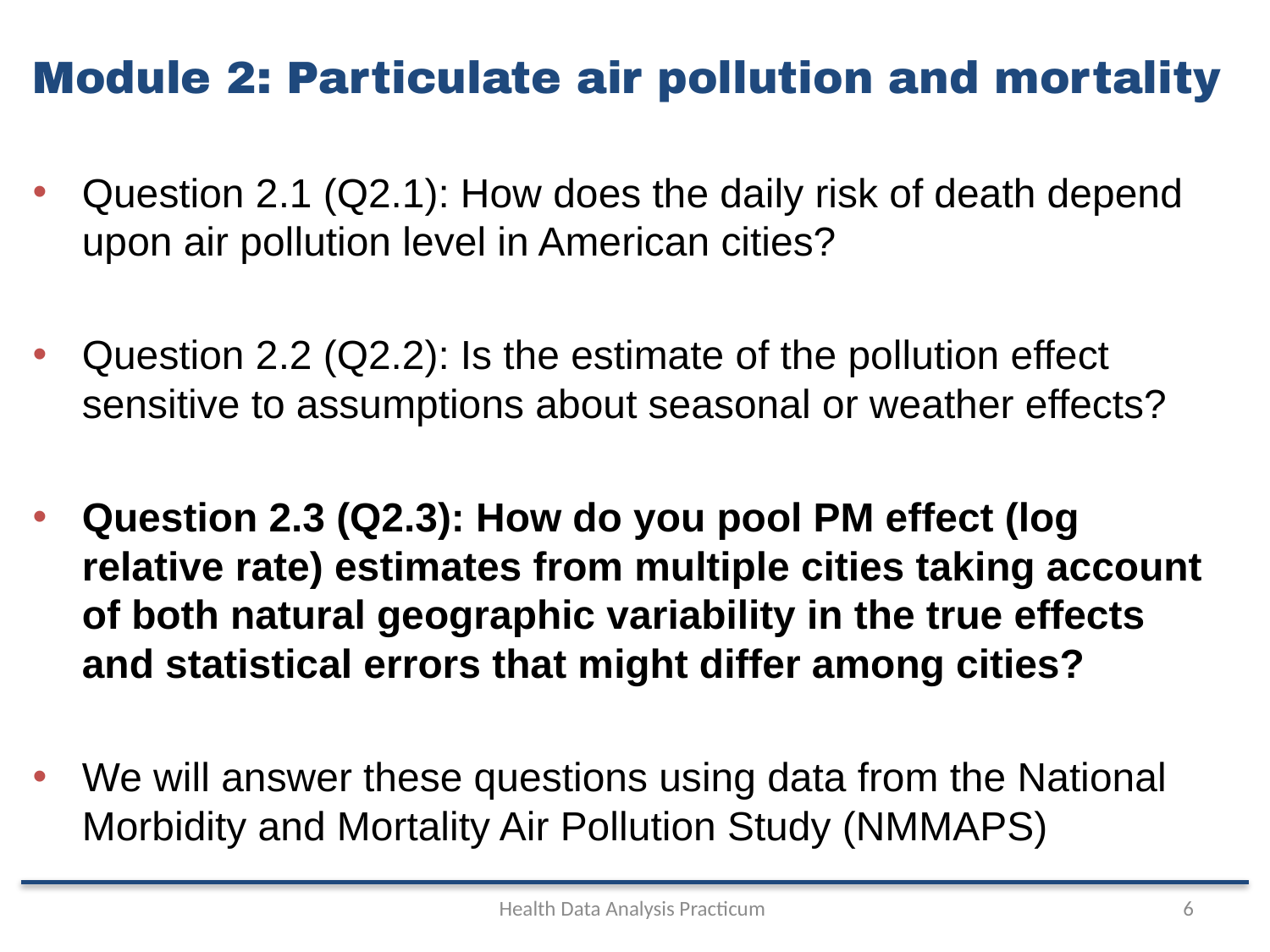

# Module 2: Particulate air pollution and mortality
Question 2.1 (Q2.1): How does the daily risk of death depend upon air pollution level in American cities?

Question 2.2 (Q2.2): Is the estimate of the pollution effect sensitive to assumptions about seasonal or weather effects?

Question 2.3 (Q2.3): How do you pool PM effect (log relative rate) estimates from multiple cities taking account of both natural geographic variability in the true effects and statistical errors that might differ among cities?

We will answer these questions using data from the National Morbidity and Mortality Air Pollution Study (NMMAPS)
Health Data Analysis Practicum
6